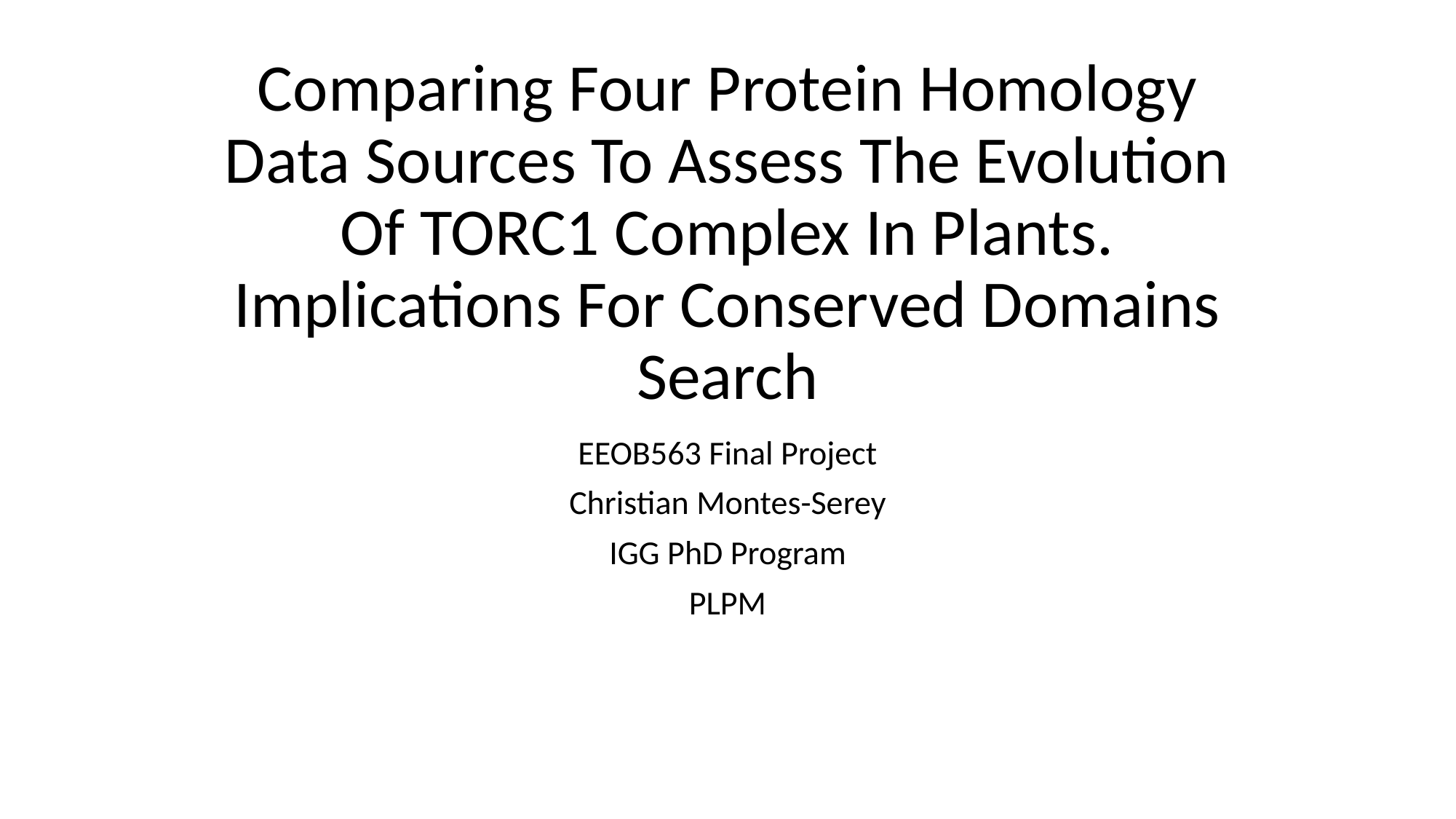

# Comparing Four Protein Homology Data Sources To Assess The Evolution Of TORC1 Complex In Plants. Implications For Conserved Domains Search
EEOB563 Final Project
Christian Montes-Serey
IGG PhD Program
PLPM